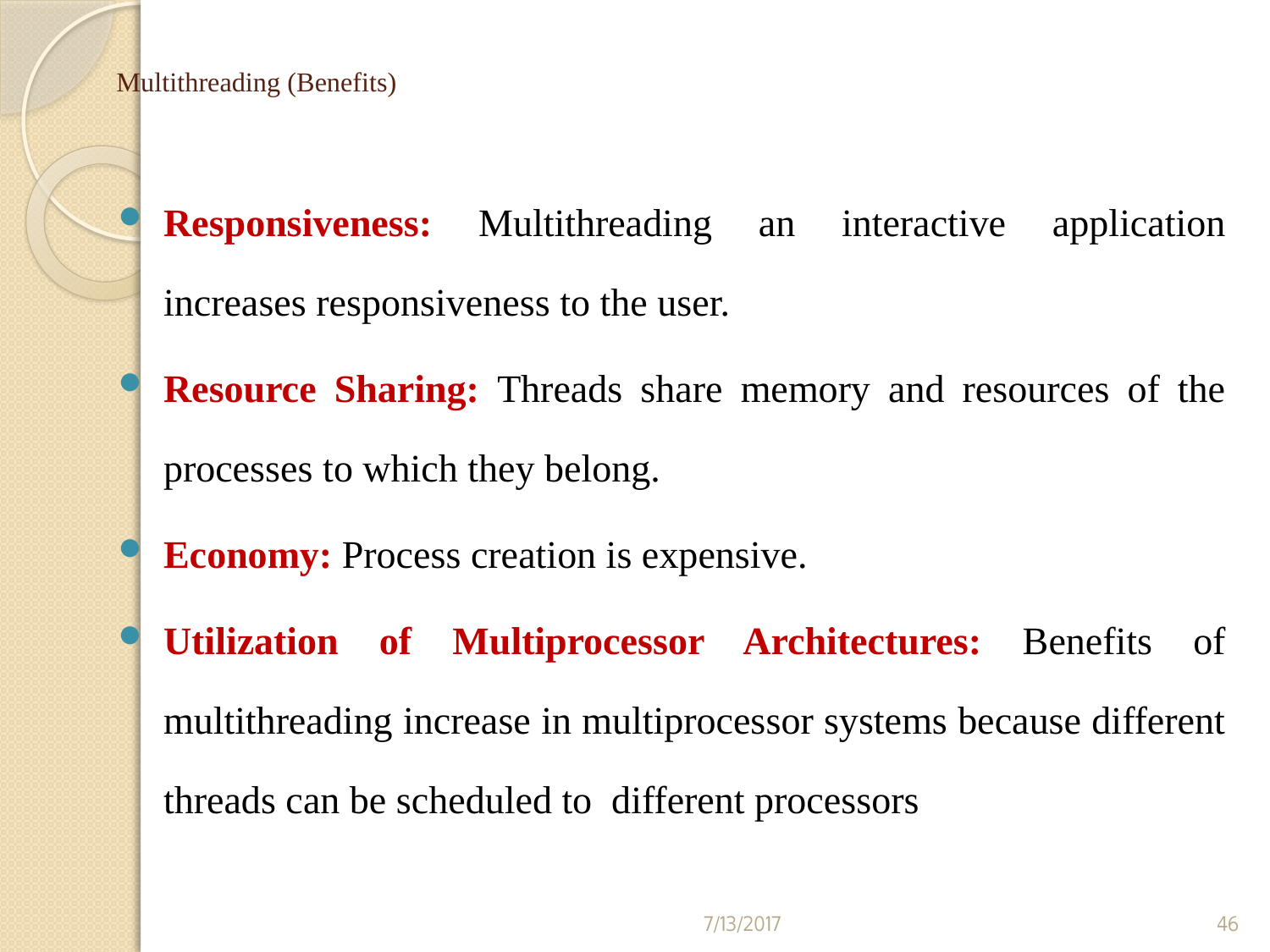

# Multithreading (Benefits)
Responsiveness: Multithreading an interactive application increases responsiveness to the user.
Resource Sharing: Threads share memory and resources of the processes to which they belong.
Economy: Process creation is expensive.
Utilization of Multiprocessor Architectures: Benefits of multithreading increase in multiprocessor systems because different threads can be scheduled to  different processors
7/13/2017
46